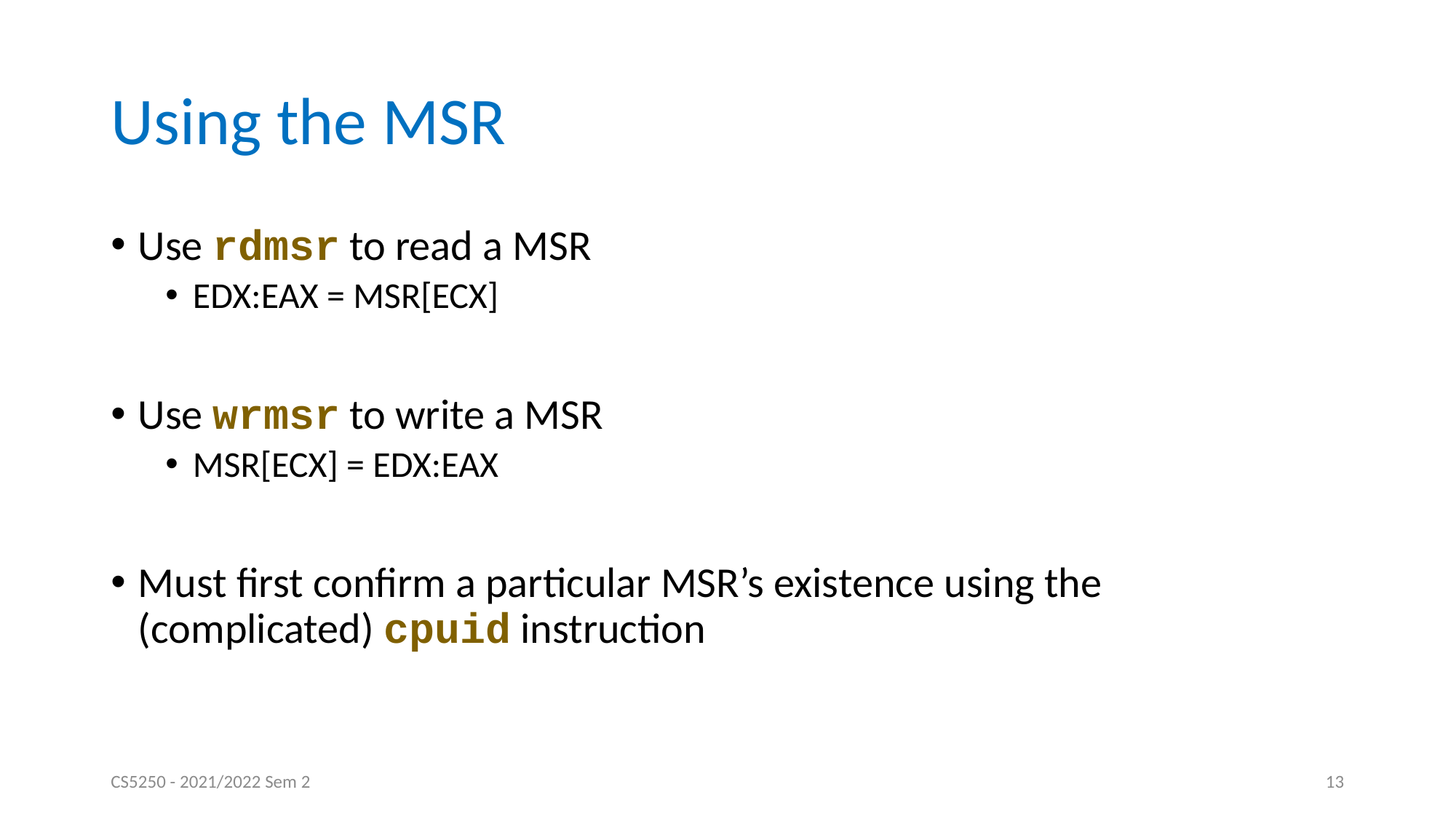

# Using the MSR
Use rdmsr to read a MSR
EDX:EAX = MSR[ECX]

Use wrmsr to write a MSR
MSR[ECX] = EDX:EAX

Must first confirm a particular MSR’s existence using the (complicated) cpuid instruction
CS5250 - 2021/2022 Sem 2
13